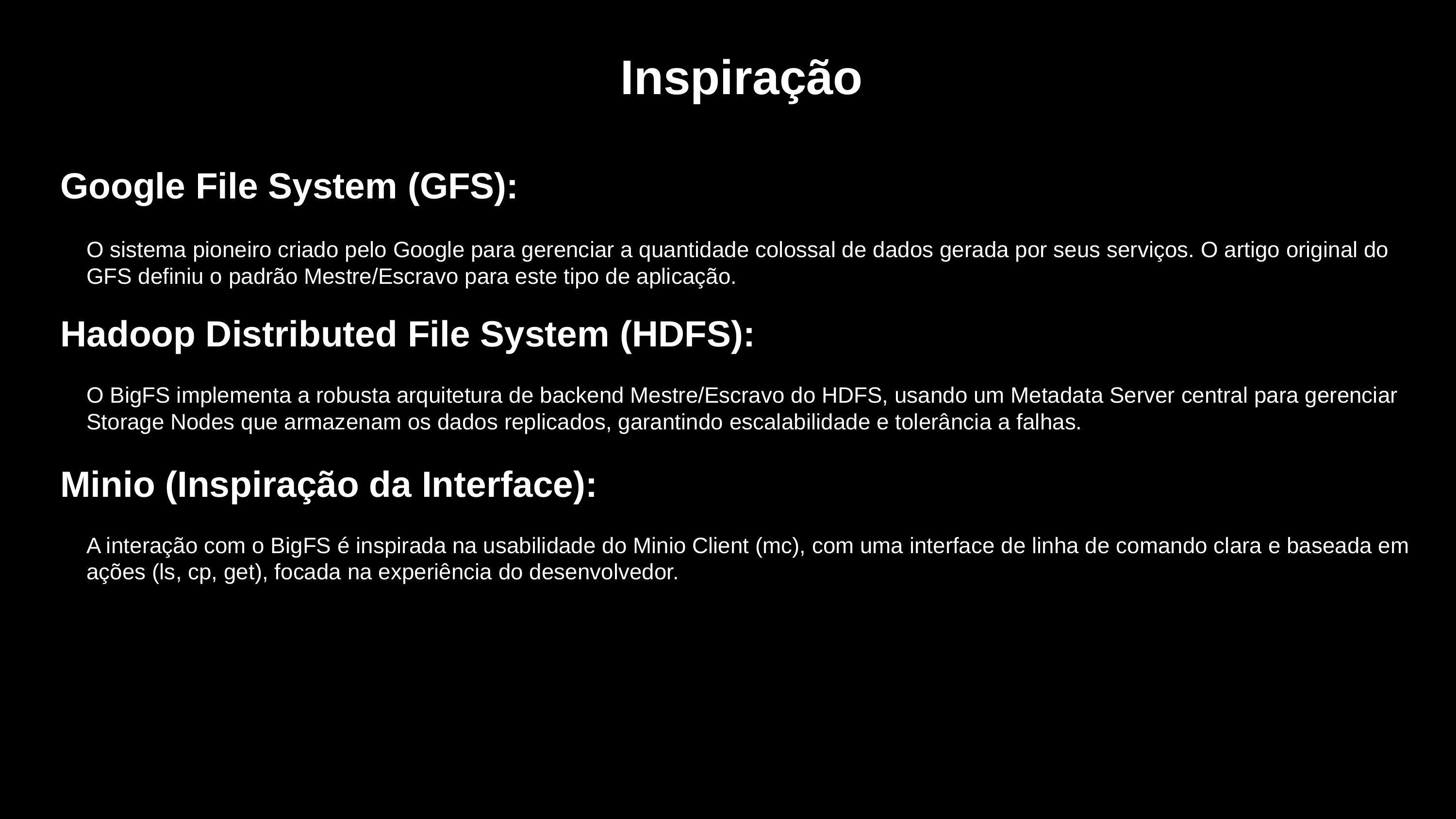

Inspiração

Google File System (GFS):

O sistema pioneiro criado pelo Google para gerenciar a quantidade colossal de dados gerada por seus serviços. O artigo original do GFS definiu o padrão Mestre/Escravo para este tipo de aplicação.

Hadoop Distributed File System (HDFS):

O BigFS implementa a robusta arquitetura de backend Mestre/Escravo do HDFS, usando um Metadata Server central para gerenciar Storage Nodes que armazenam os dados replicados, garantindo escalabilidade e tolerância a falhas.

Minio (Inspiração da Interface):

A interação com o BigFS é inspirada na usabilidade do Minio Client (mc), com uma interface de linha de comando clara e baseada em ações (ls, cp, get), focada na experiência do desenvolvedor.